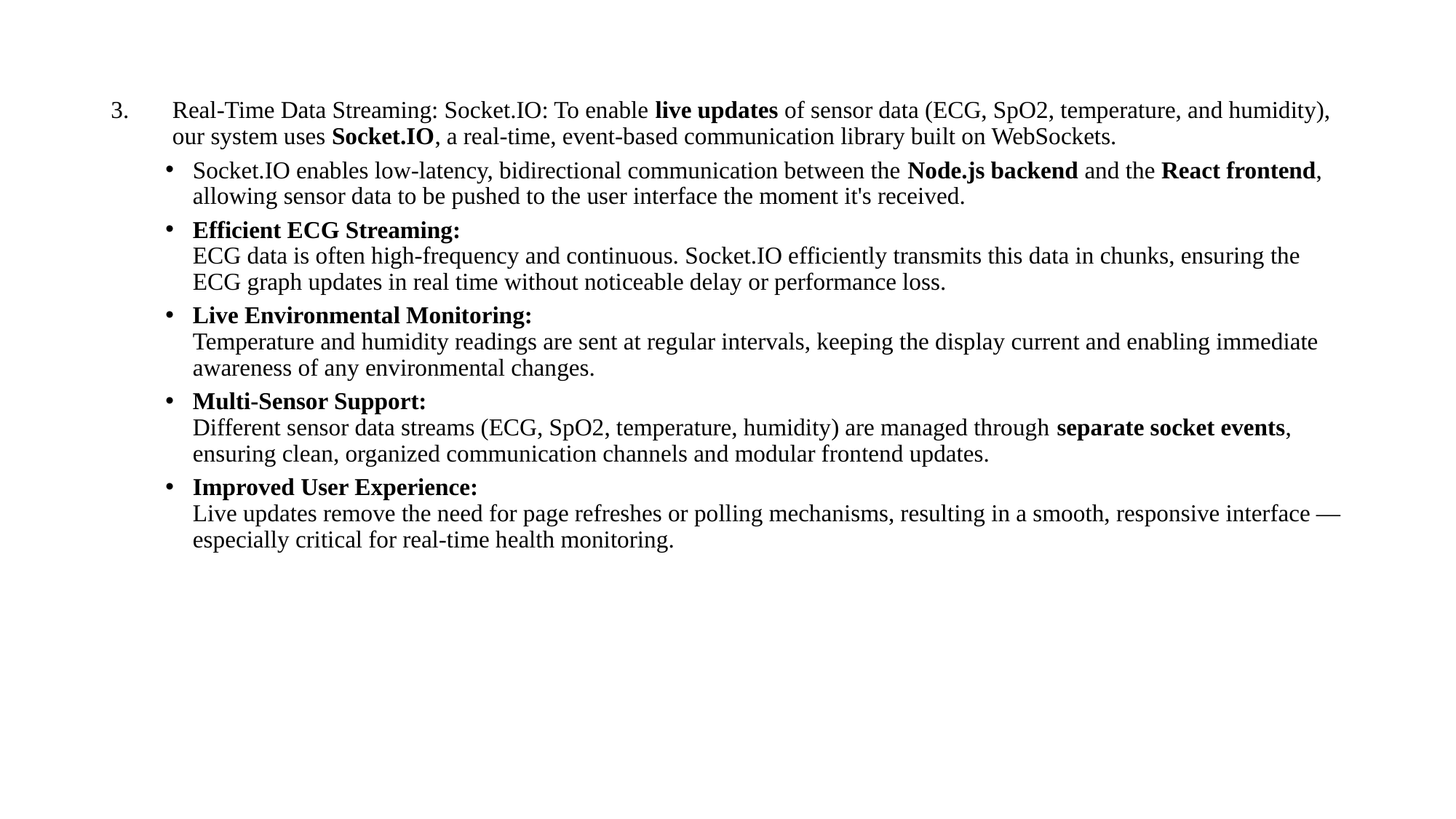

Real-Time Data Streaming: Socket.IO: To enable live updates of sensor data (ECG, SpO2, temperature, and humidity), our system uses Socket.IO, a real-time, event-based communication library built on WebSockets.
Socket.IO enables low-latency, bidirectional communication between the Node.js backend and the React frontend, allowing sensor data to be pushed to the user interface the moment it's received.
Efficient ECG Streaming:
ECG data is often high-frequency and continuous. Socket.IO efficiently transmits this data in chunks, ensuring the ECG graph updates in real time without noticeable delay or performance loss.
Live Environmental Monitoring:
Temperature and humidity readings are sent at regular intervals, keeping the display current and enabling immediate awareness of any environmental changes.
Multi-Sensor Support:
Different sensor data streams (ECG, SpO2, temperature, humidity) are managed through separate socket events, ensuring clean, organized communication channels and modular frontend updates.
Improved User Experience:
Live updates remove the need for page refreshes or polling mechanisms, resulting in a smooth, responsive interface — especially critical for real-time health monitoring.